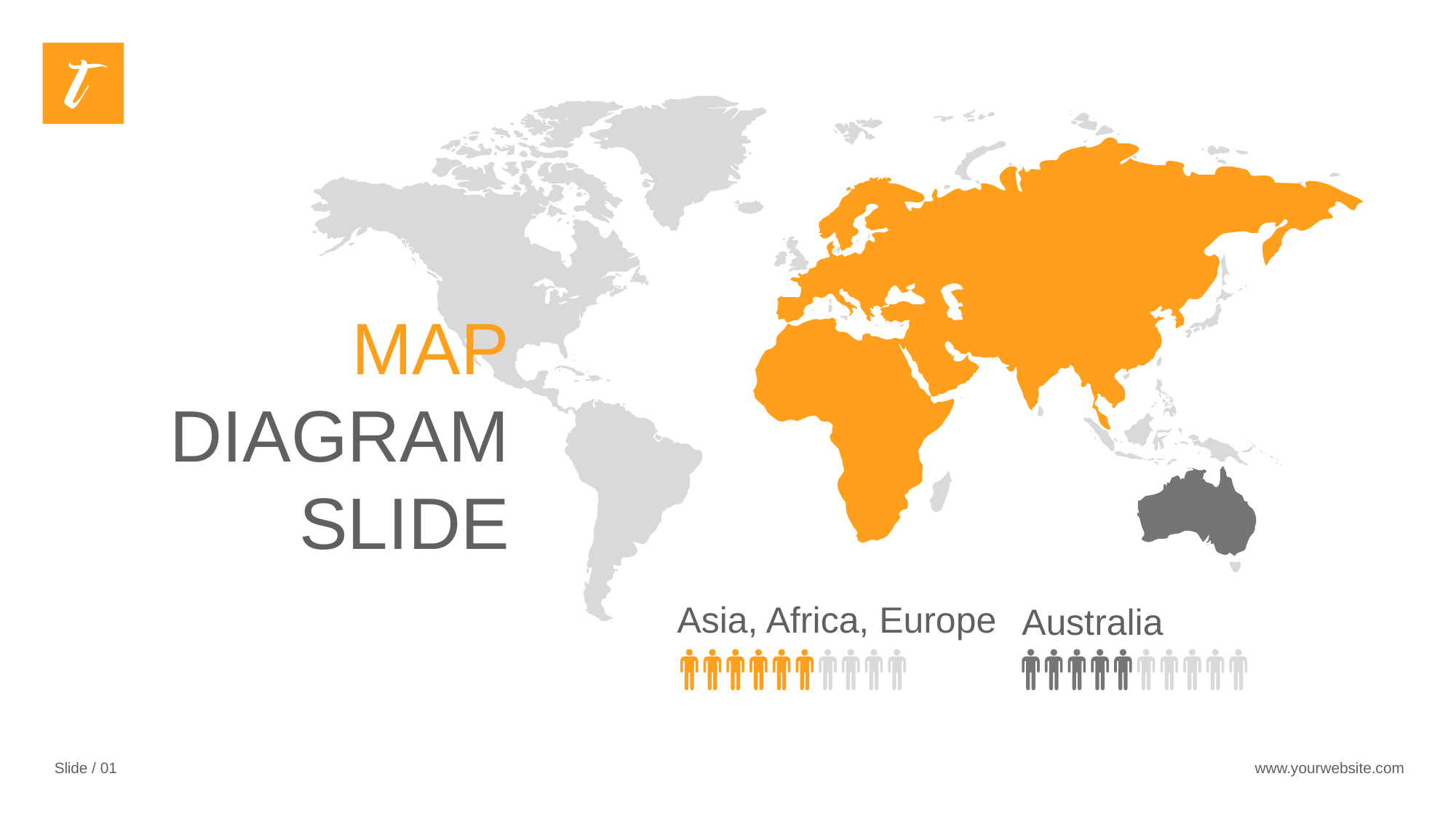

MAP
DIAGRAM
SLIDE
Asia, Africa, Europe
Australia

Slide / 01
www.yourwebsite.com